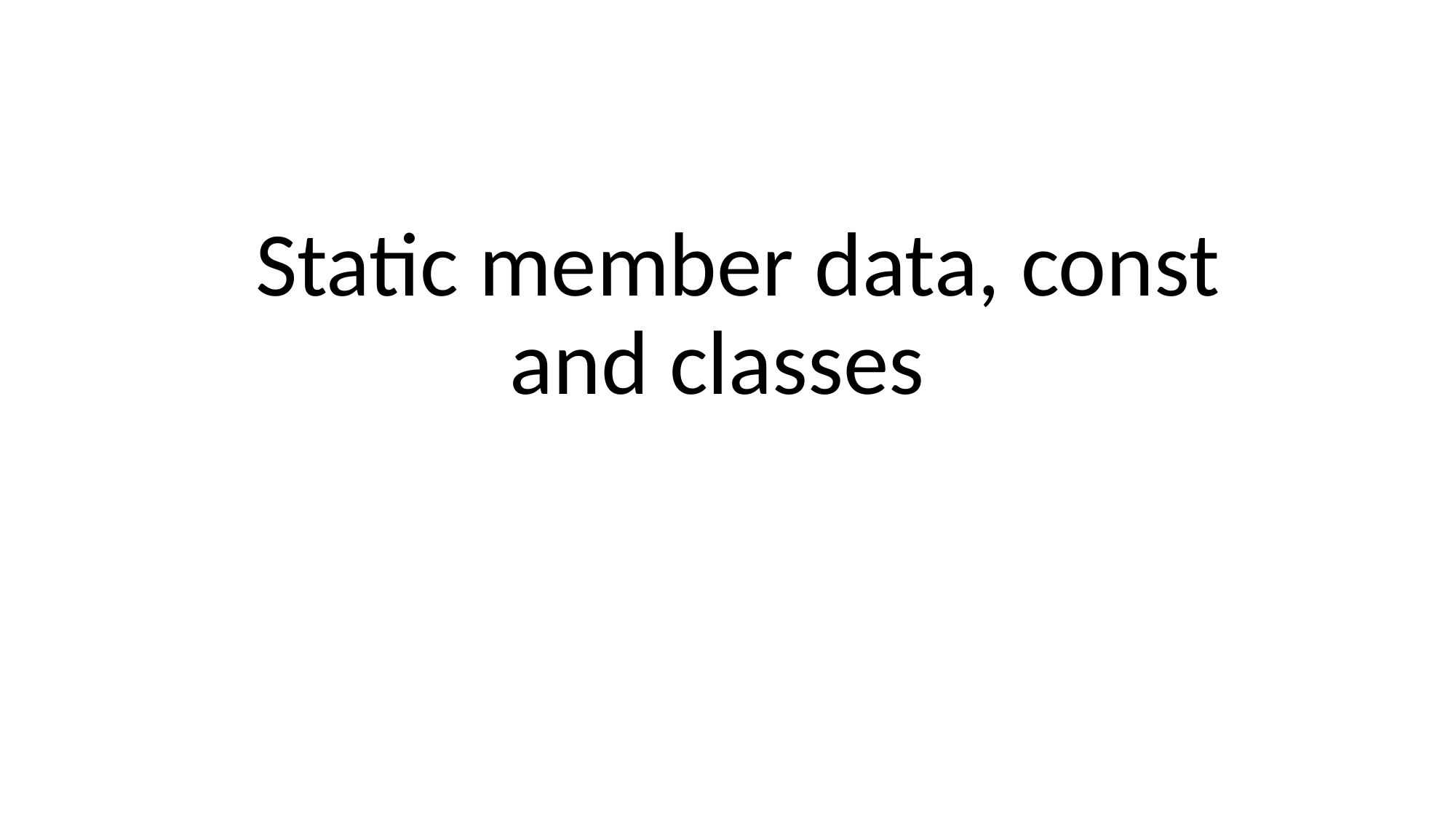

# Static member data, const and classes